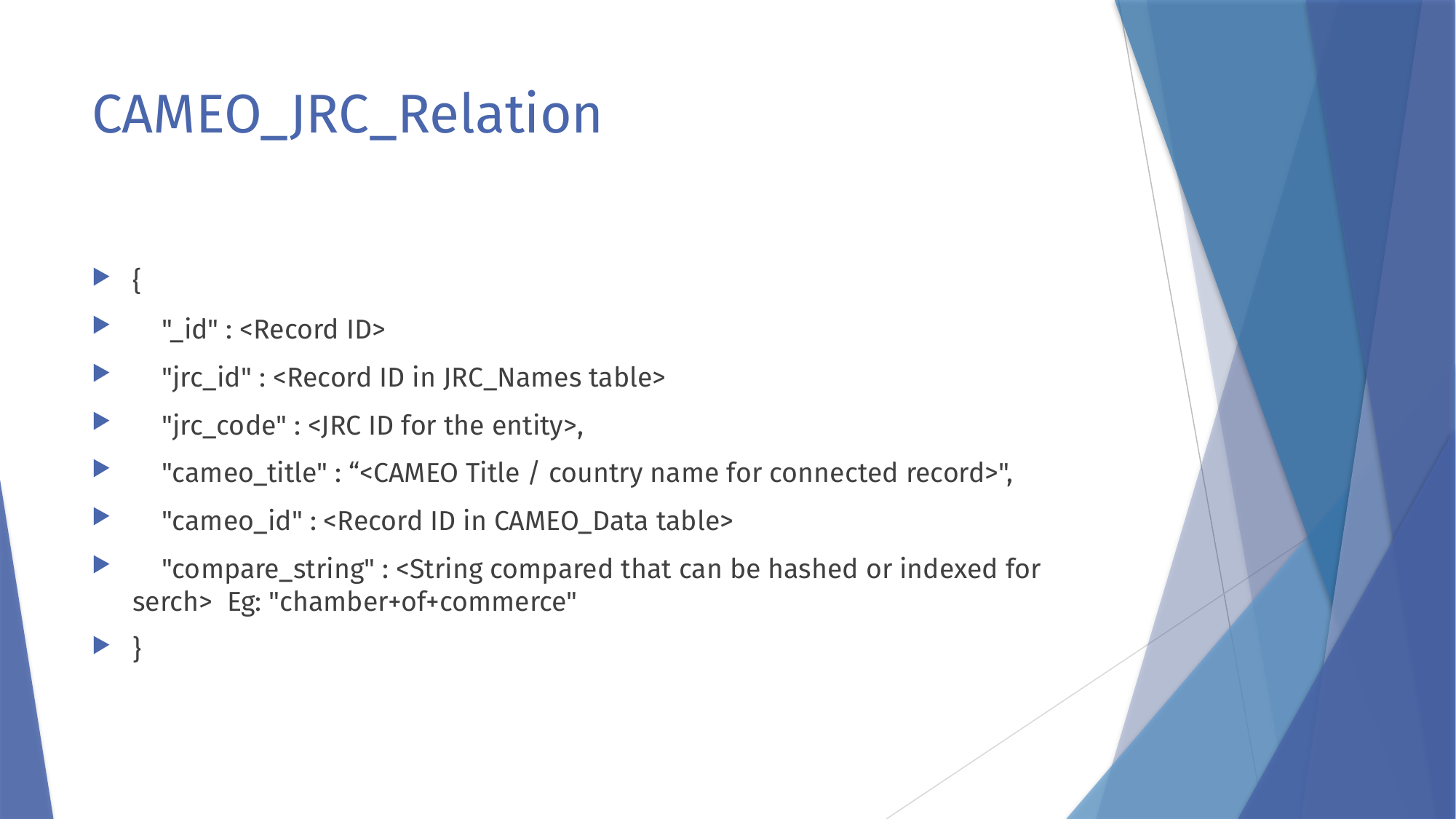

# CAMEO_JRC_Relation
{
    "_id" : <Record ID>
    "jrc_id" : <Record ID in JRC_Names table>
    "jrc_code" : <JRC ID for the entity>,
    "cameo_title" : “<CAMEO Title / country name for connected record>",
    "cameo_id" : <Record ID in CAMEO_Data table>
    "compare_string" : <String compared that can be hashed or indexed for serch>  Eg: "chamber+of+commerce"
}